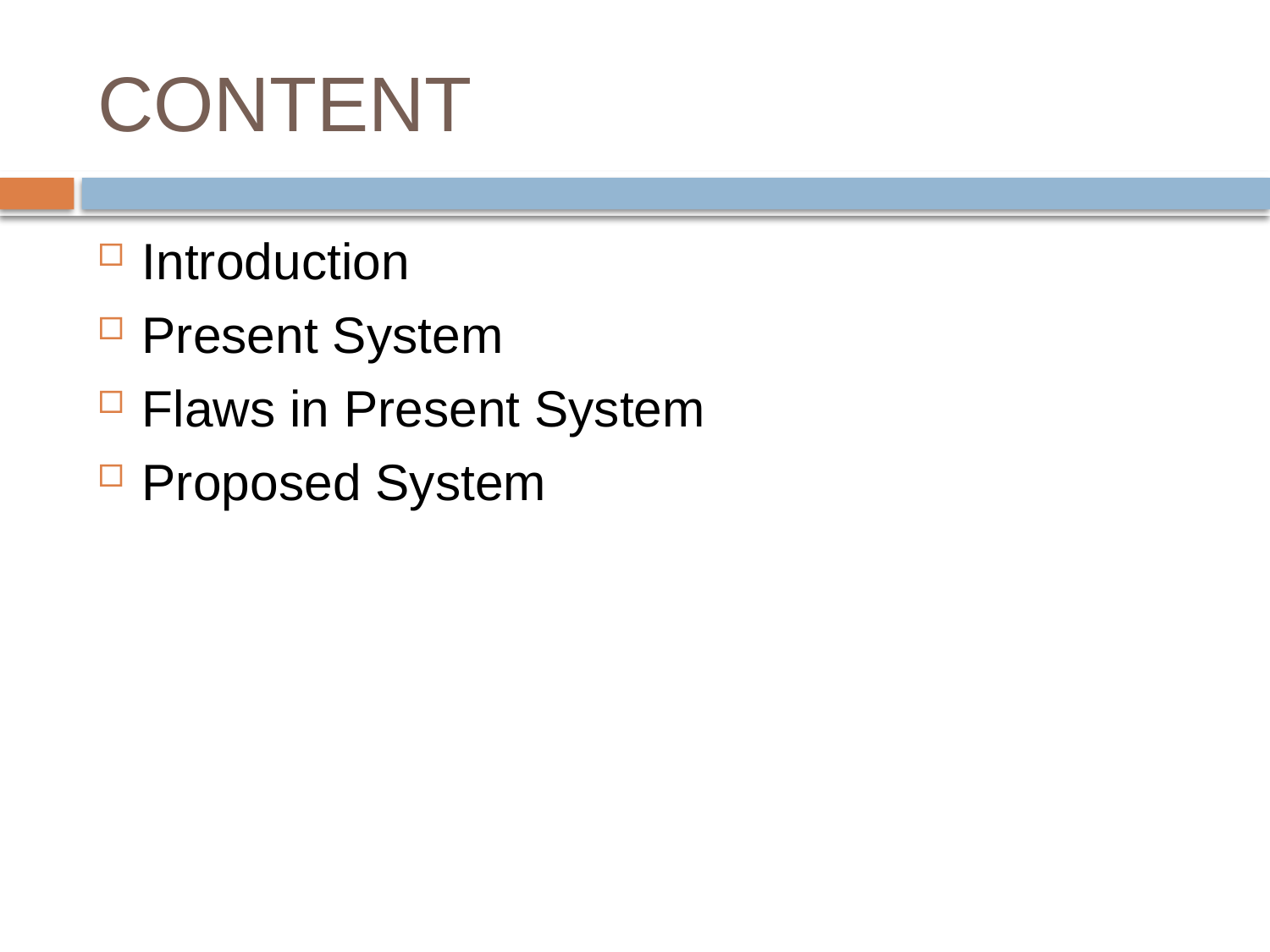

# CONTENT
Introduction
Present System
Flaws in Present System
Proposed System